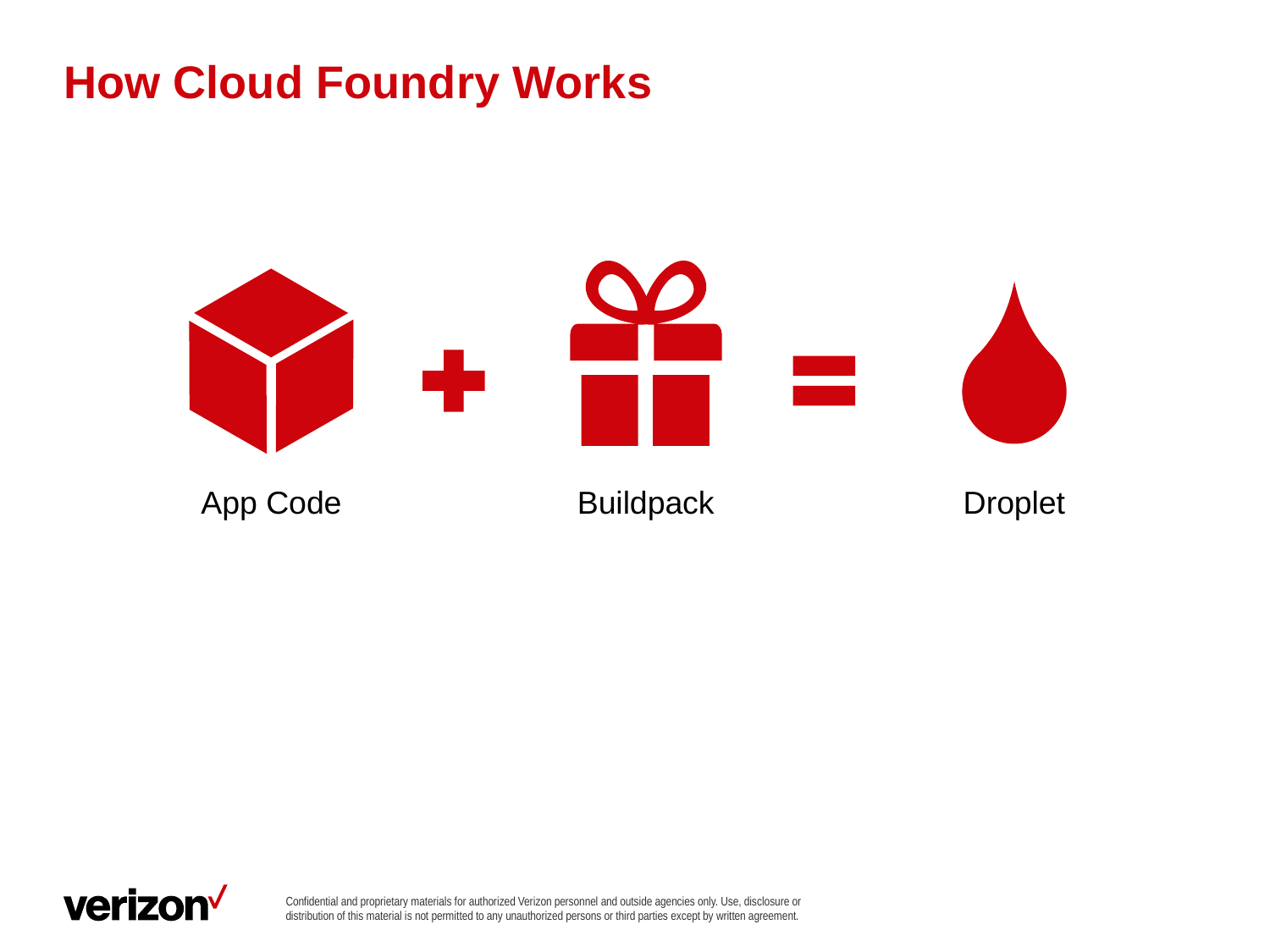

# How Cloud Foundry Works

App Code
Droplet
Buildpack